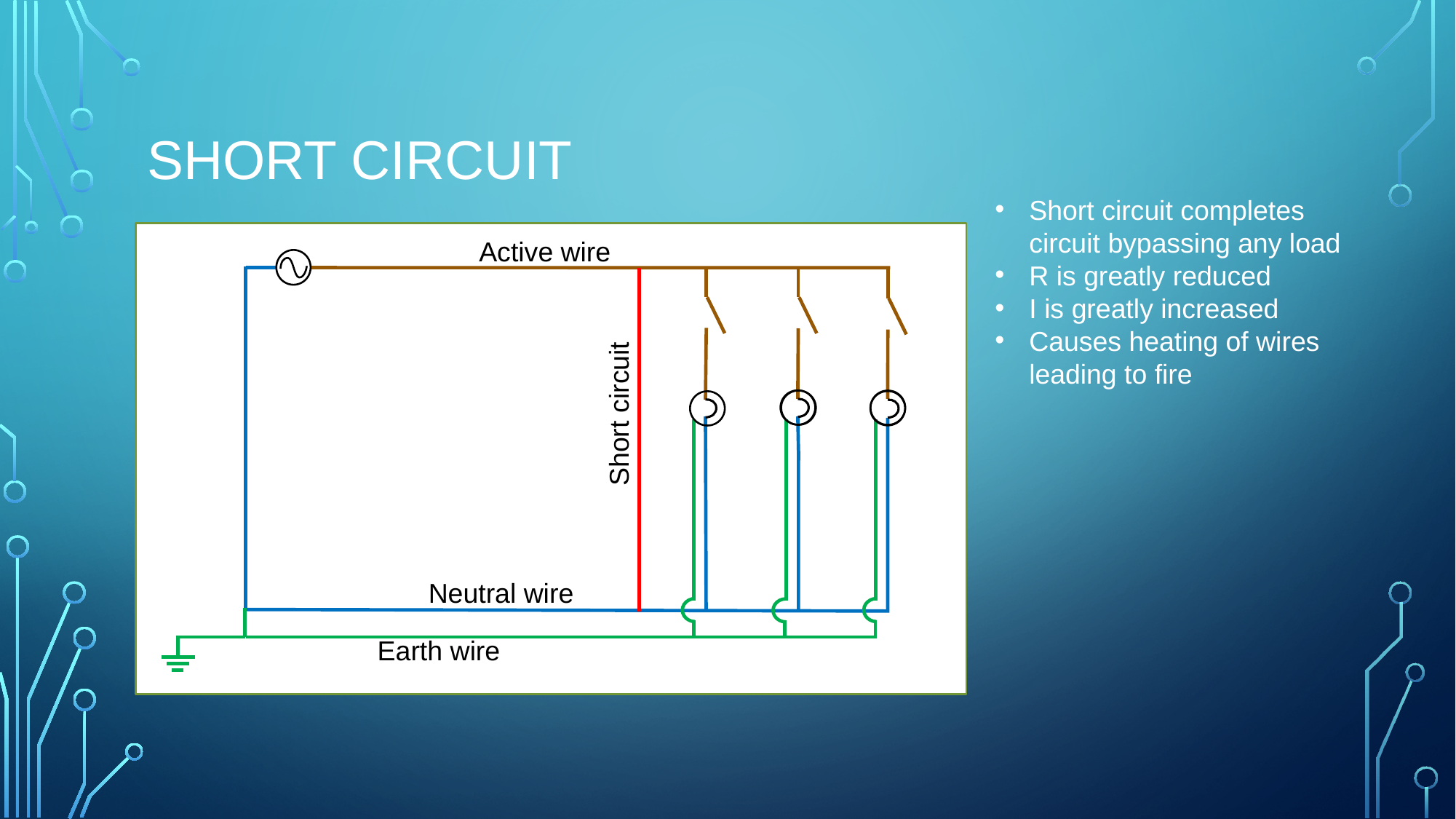

# Short circuit
Short circuit completes circuit bypassing any load
R is greatly reduced
I is greatly increased
Causes heating of wires leading to fire

Active wire

Neutral wire
Earth wire
Active wire
Short circuit
Neutral wire
Earth wire